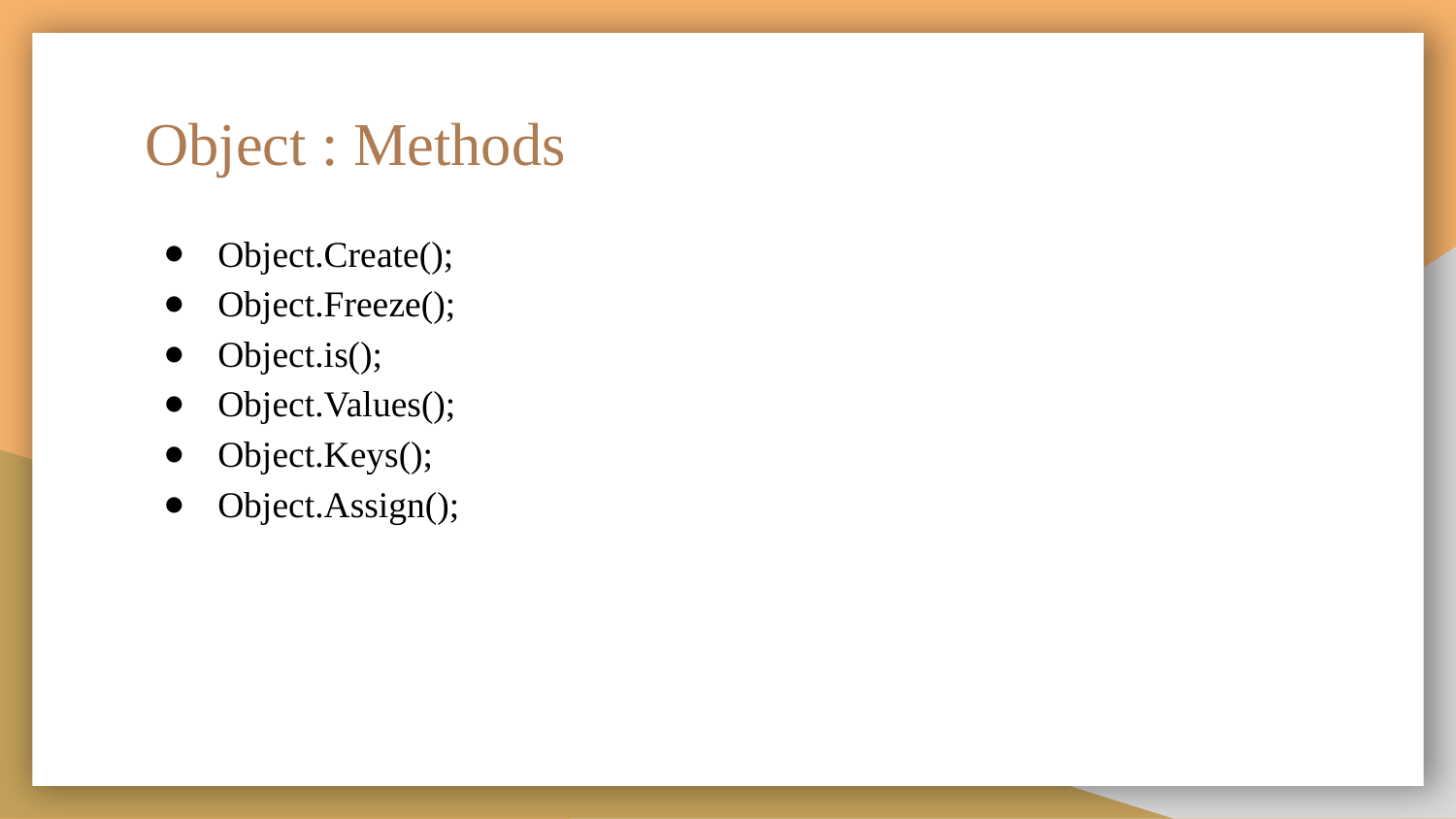

# Object : Methods
Object.Create();
Object.Freeze();
Object.is();
Object.Values();
Object.Keys();
Object.Assign();